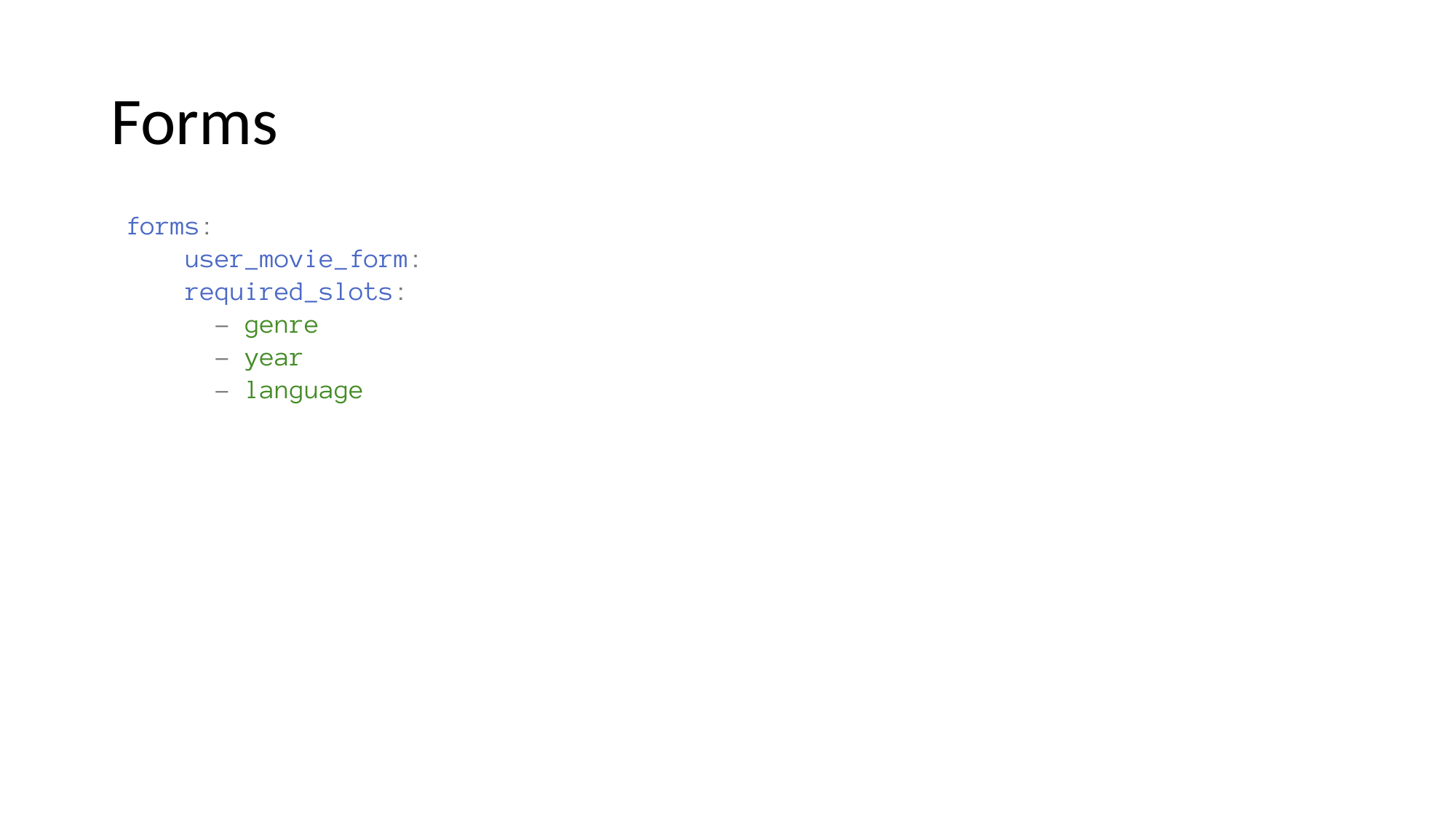

# Forms
forms:
    user_movie_form:
    required_slots:
      - genre
      - year
      - language